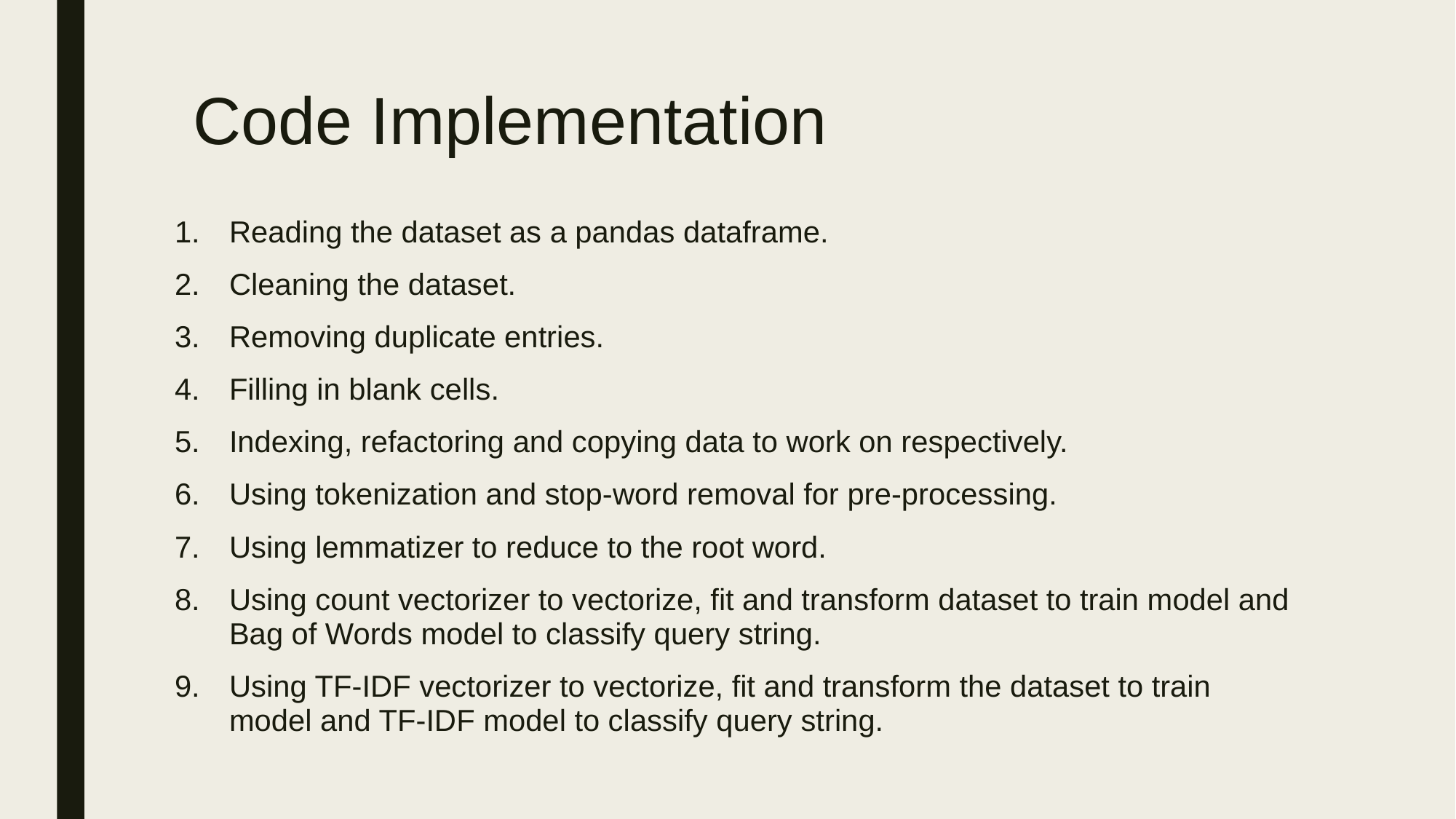

# Code Implementation
Reading the dataset as a pandas dataframe.
Cleaning the dataset.
Removing duplicate entries.
Filling in blank cells.
Indexing, refactoring and copying data to work on respectively.
Using tokenization and stop-word removal for pre-processing.
Using lemmatizer to reduce to the root word.
Using count vectorizer to vectorize, fit and transform dataset to train model and Bag of Words model to classify query string.
Using TF-IDF vectorizer to vectorize, fit and transform the dataset to train model and TF-IDF model to classify query string.